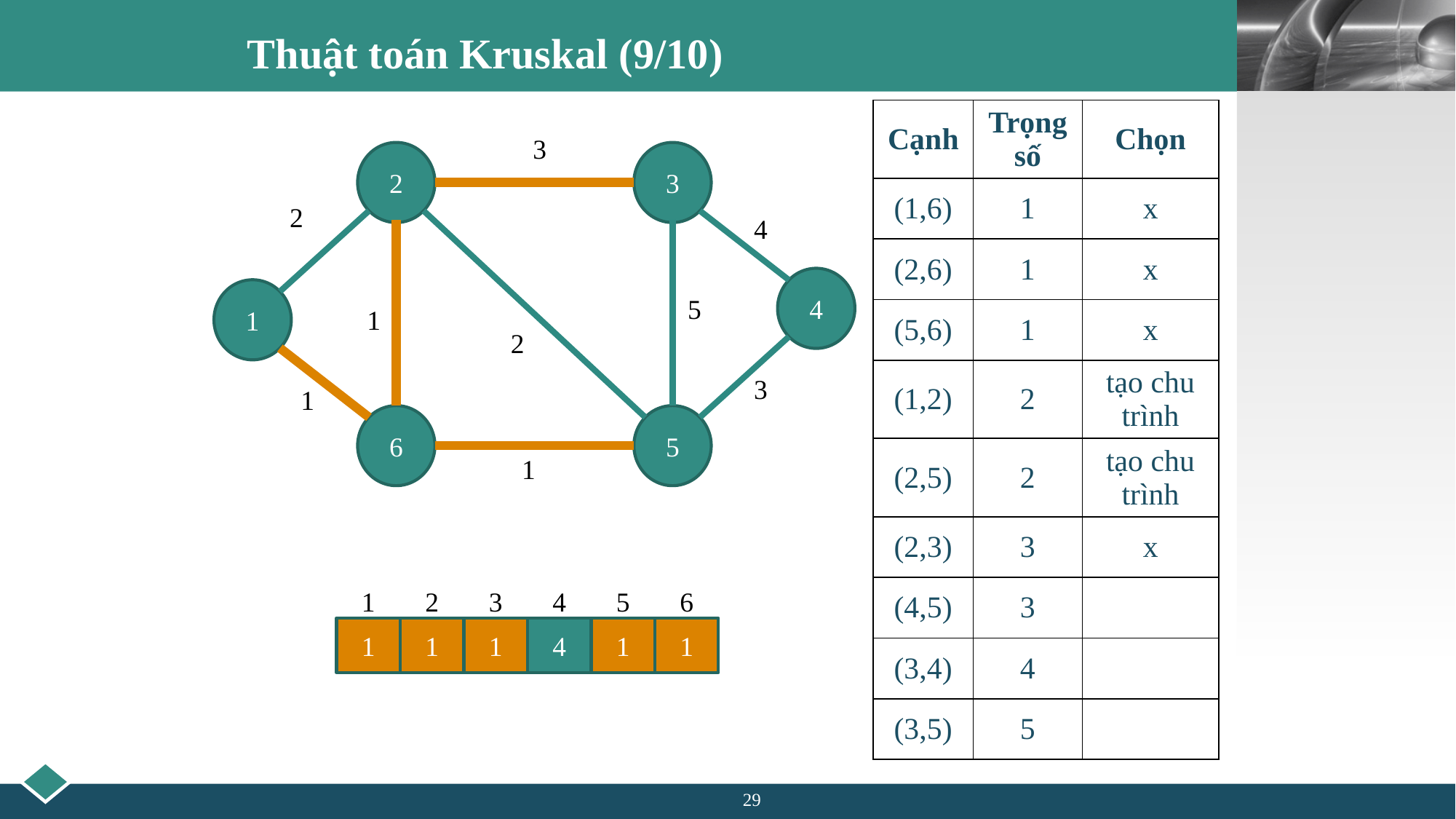

# Thuật toán Kruskal (9/10)
| Cạnh | Trọng số | Chọn |
| --- | --- | --- |
| (1,6) | 1 | x |
| (2,6) | 1 | x |
| (5,6) | 1 | x |
| (1,2) | 2 | tạo chu trình |
| (2,5) | 2 | tạo chu trình |
| (2,3) | 3 | x |
| (4,5) | 3 |  |
| (3,4) | 4 |  |
| (3,5) | 5 |  |
3
2
3
2
4
4
5
1
1
2
3
1
6
5
1
1
2
3
4
5
6
1
1
1
4
1
1
29